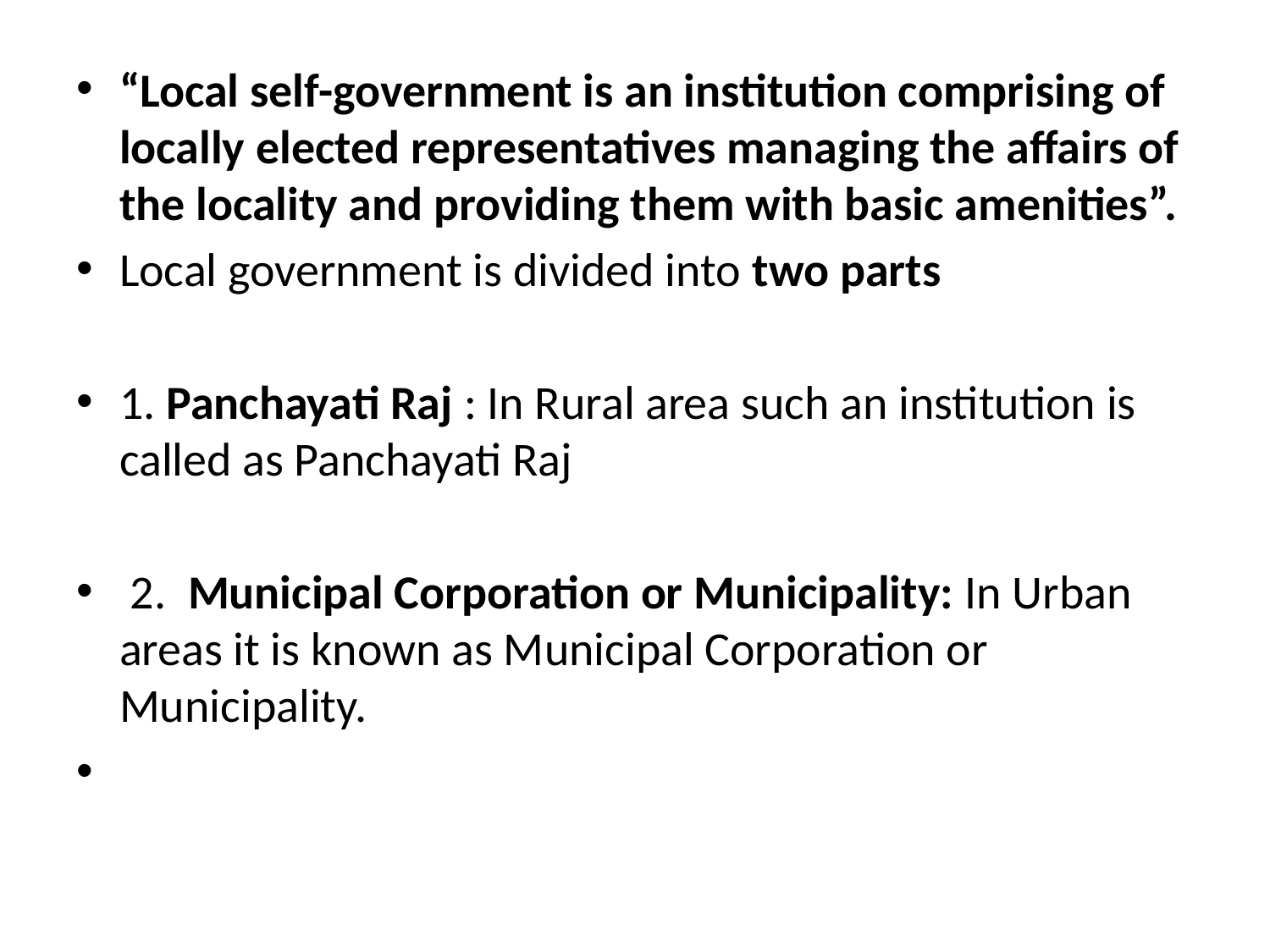

“Local self-government is an institution comprising of locally elected representatives managing the affairs of the locality and providing them with basic amenities”.
Local government is divided into two parts

1. Panchayati Raj : In Rural area such an institution is called as Panchayati Raj

 2.  Municipal Corporation or Municipality: In Urban areas it is known as Municipal Corporation or Municipality.